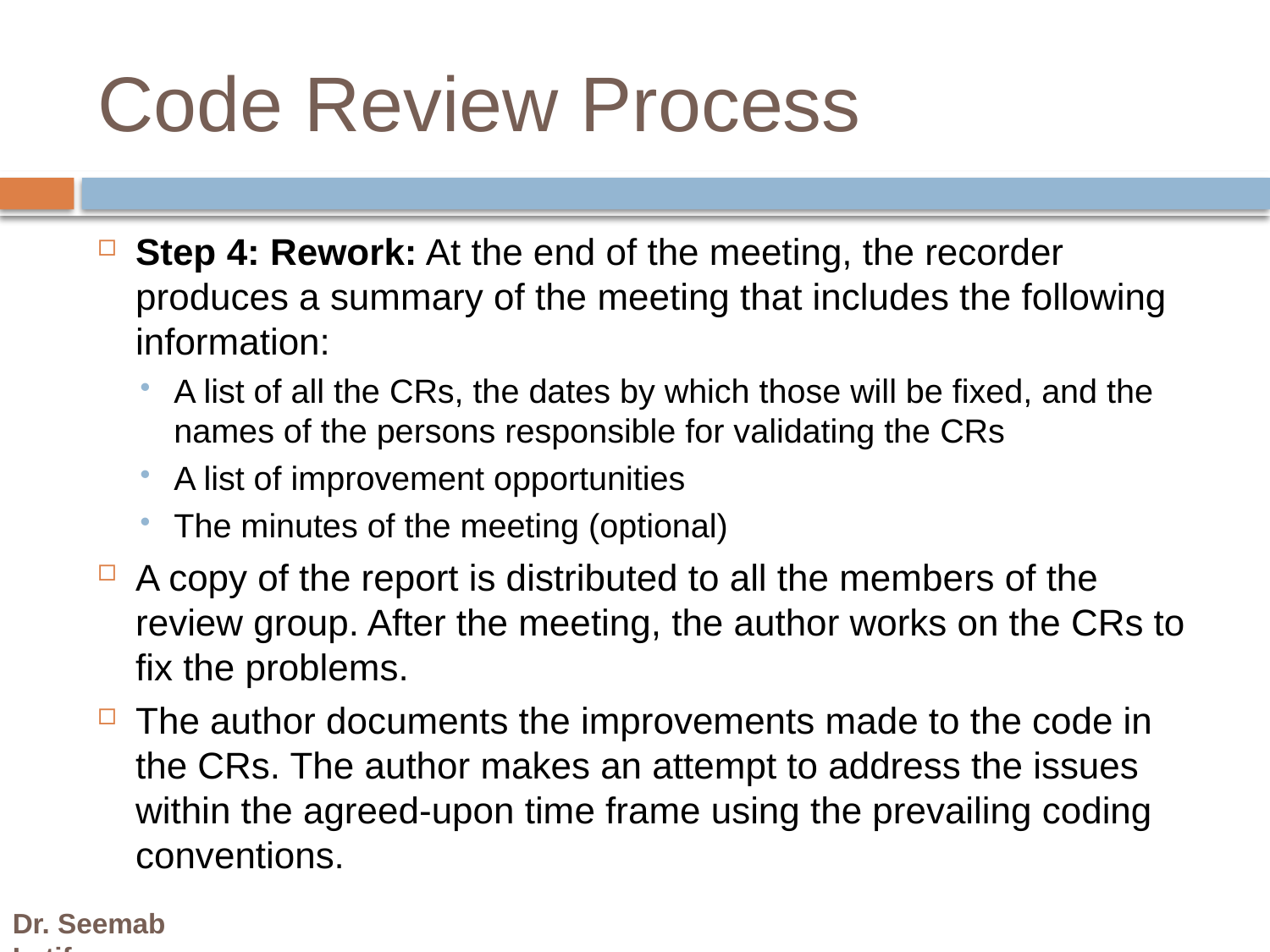

# Code Review Process
Step 4: Rework: At the end of the meeting, the recorder produces a summary of the meeting that includes the following information:
A list of all the CRs, the dates by which those will be fixed, and the names of the persons responsible for validating the CRs
A list of improvement opportunities
The minutes of the meeting (optional)
A copy of the report is distributed to all the members of the review group. After the meeting, the author works on the CRs to fix the problems.
The author documents the improvements made to the code in the CRs. The author makes an attempt to address the issues within the agreed-upon time frame using the prevailing coding conventions.